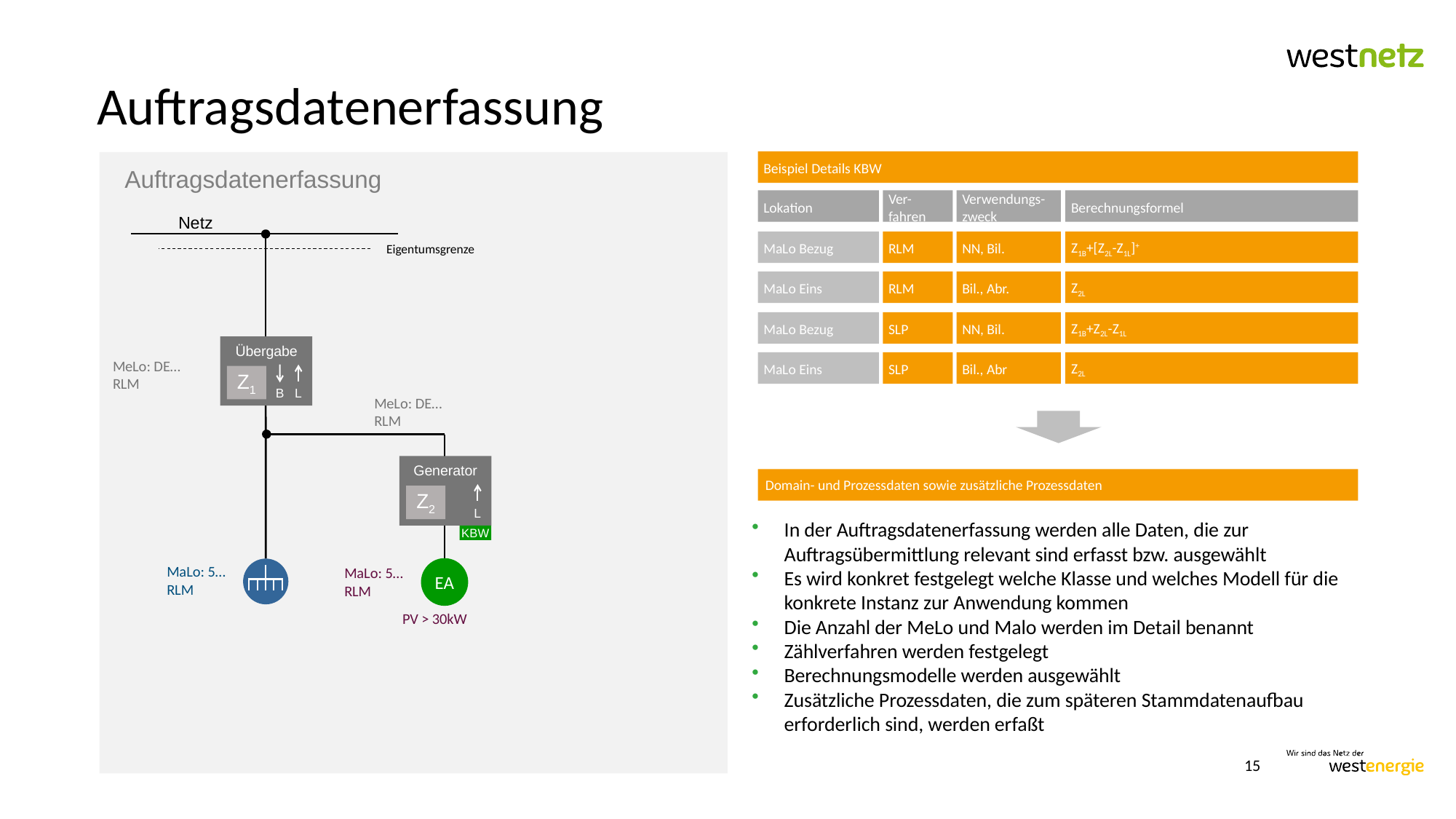

# Auftragsdatenerfassung
Beispiel Details KBW

Auftragsdatenerfassung
Lokation
Ver-fahren
Verwendungs-zweck
Berechnungsformel
Netz

MaLo Bezug
RLM
NN, Bil.
Z1B+[Z2L-Z1L]+
Eigentumsgrenze
MaLo Eins
RLM
Bil., Abr.
Z2L
MaLo Bezug
SLP
NN, Bil.
Z1B+Z2L-Z1L
Übergabe

Z1
L
B
MeLo: DE…
RLM
MaLo Eins
SLP
Bil., Abr
Z2L
MeLo: DE…
RLM

Generator

L
Z2
Domain- und Prozessdaten sowie zusätzliche Prozessdaten
In der Auftragsdatenerfassung werden alle Daten, die zur Auftragsübermittlung relevant sind erfasst bzw. ausgewählt
Es wird konkret festgelegt welche Klasse und welches Modell für die konkrete Instanz zur Anwendung kommen
Die Anzahl der MeLo und Malo werden im Detail benannt
Zählverfahren werden festgelegt
Berechnungsmodelle werden ausgewählt
Zusätzliche Prozessdaten, die zum späteren Stammdatenaufbau erforderlich sind, werden erfaßt
KBW
MaLo: 5…
RLM
MaLo: 5…
RLM

EA
PV > 30kW
15